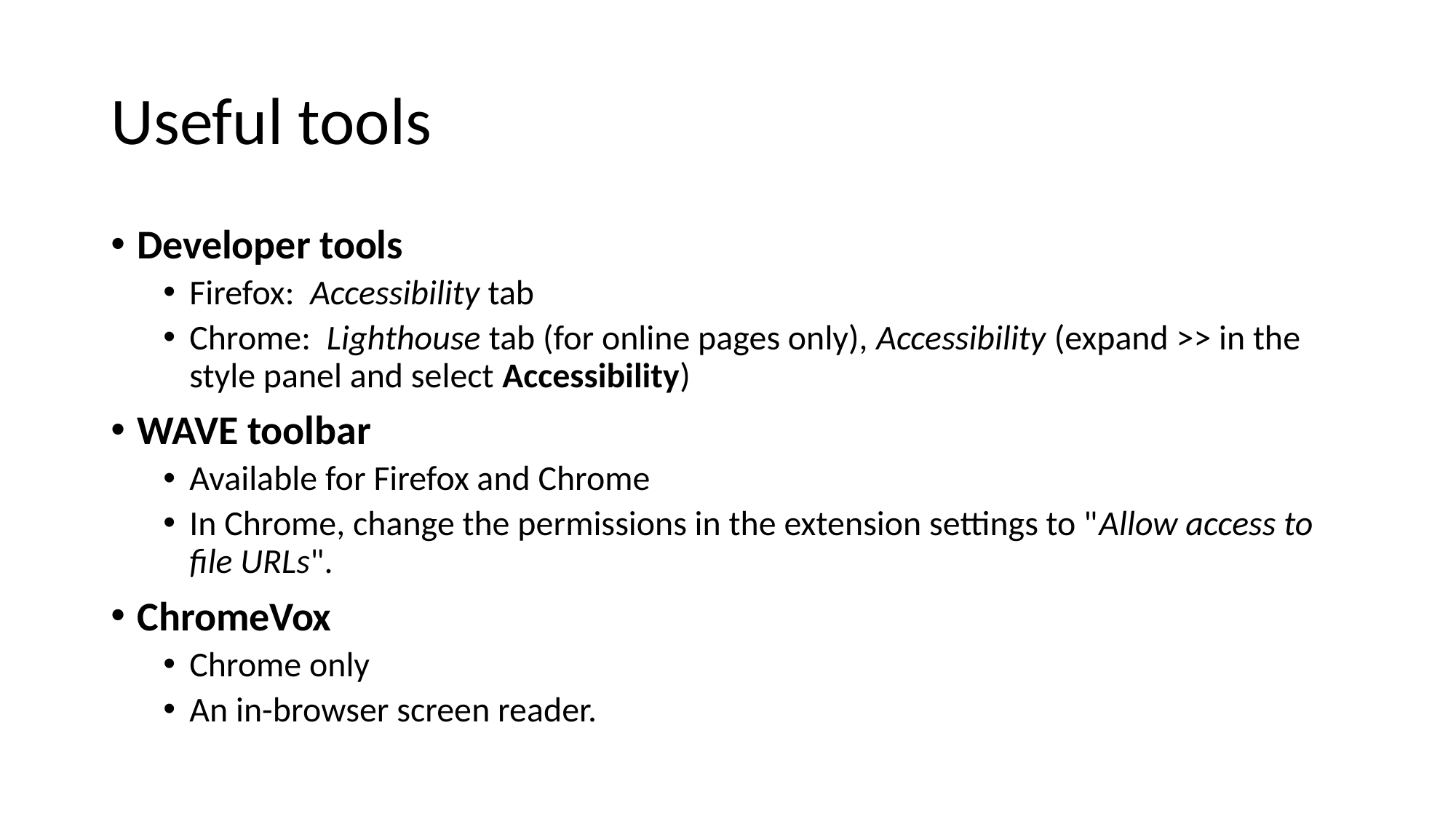

# Useful tools
Developer tools
Firefox:  Accessibility tab
Chrome:  Lighthouse tab (for online pages only), Accessibility (expand >> in the style panel and select Accessibility)
WAVE toolbar
Available for Firefox and Chrome
In Chrome, change the permissions in the extension settings to "Allow access to file URLs".
ChromeVox
Chrome only
An in-browser screen reader.